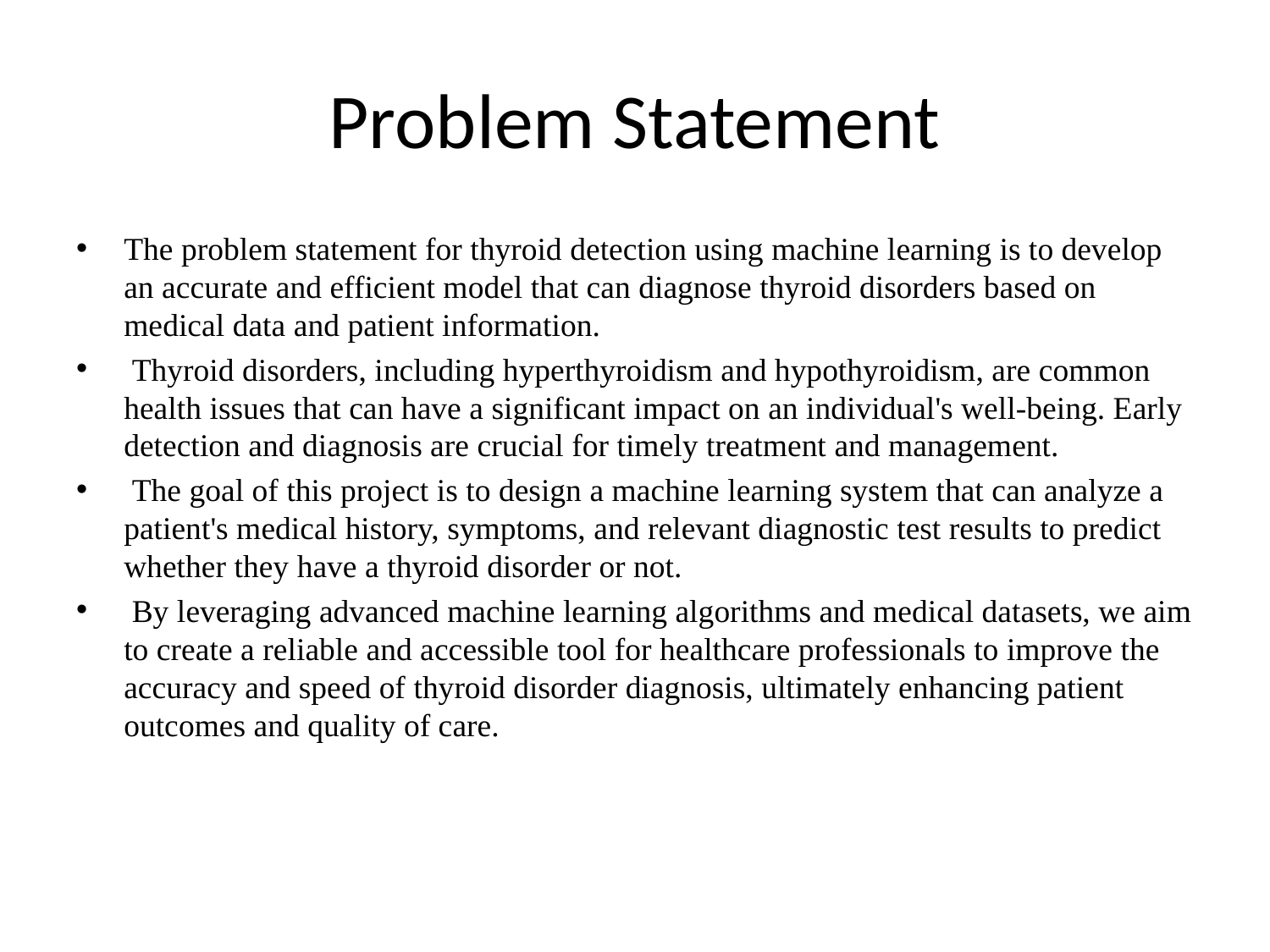

# Problem Statement
The problem statement for thyroid detection using machine learning is to develop an accurate and efficient model that can diagnose thyroid disorders based on medical data and patient information.
 Thyroid disorders, including hyperthyroidism and hypothyroidism, are common health issues that can have a significant impact on an individual's well-being. Early detection and diagnosis are crucial for timely treatment and management.
 The goal of this project is to design a machine learning system that can analyze a patient's medical history, symptoms, and relevant diagnostic test results to predict whether they have a thyroid disorder or not.
 By leveraging advanced machine learning algorithms and medical datasets, we aim to create a reliable and accessible tool for healthcare professionals to improve the accuracy and speed of thyroid disorder diagnosis, ultimately enhancing patient outcomes and quality of care.